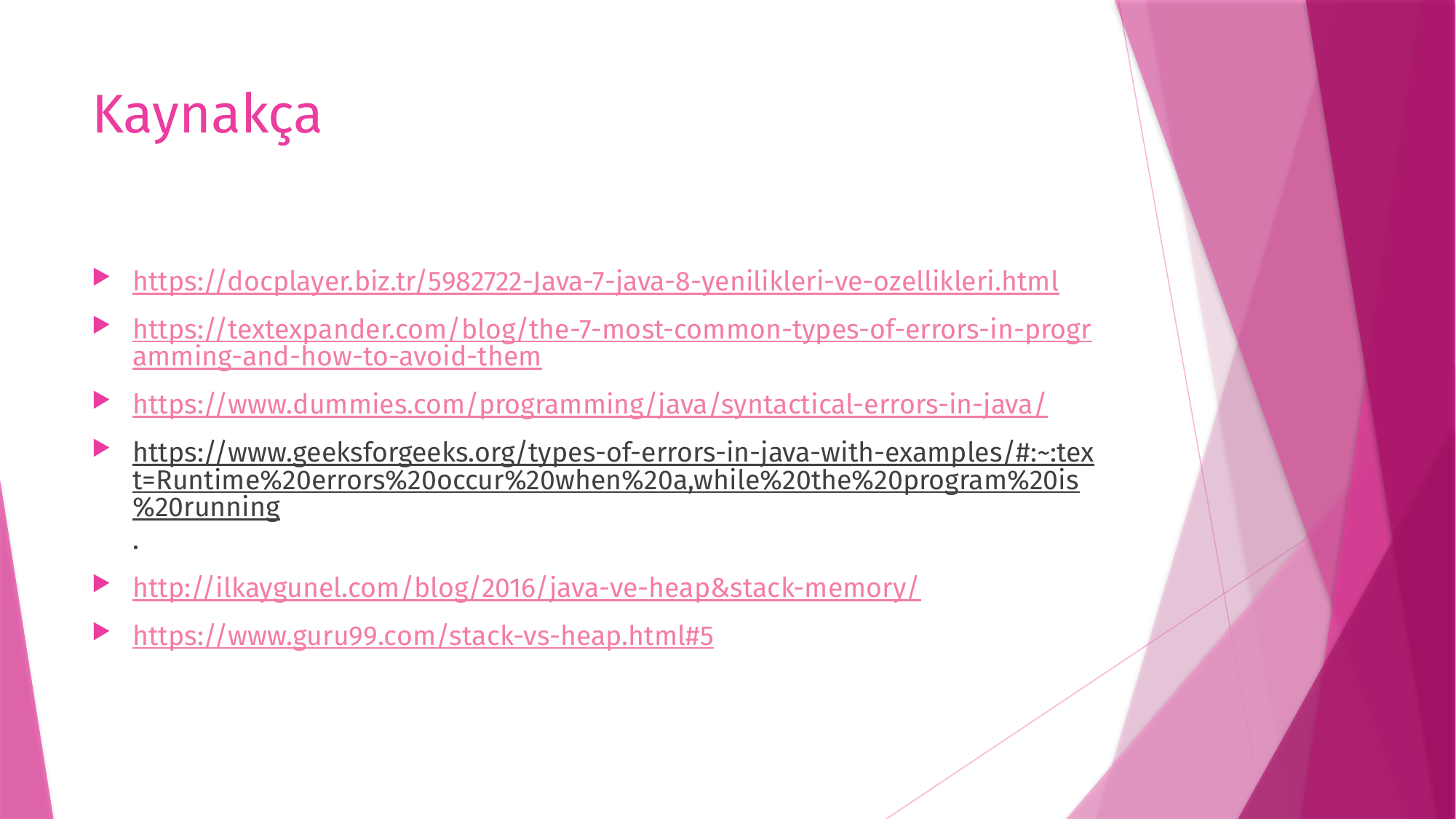

# Kaynakça
https://docplayer.biz.tr/5982722-Java-7-java-8-yenilikleri-ve-ozellikleri.html
https://textexpander.com/blog/the-7-most-common-types-of-errors-in-programming-and-how-to-avoid-them
https://www.dummies.com/programming/java/syntactical-errors-in-java/
https://www.geeksforgeeks.org/types-of-errors-in-java-with-examples/#:~:text=Runtime%20errors%20occur%20when%20a,while%20the%20program%20is%20running.
http://ilkaygunel.com/blog/2016/java-ve-heap&stack-memory/
https://www.guru99.com/stack-vs-heap.html#5